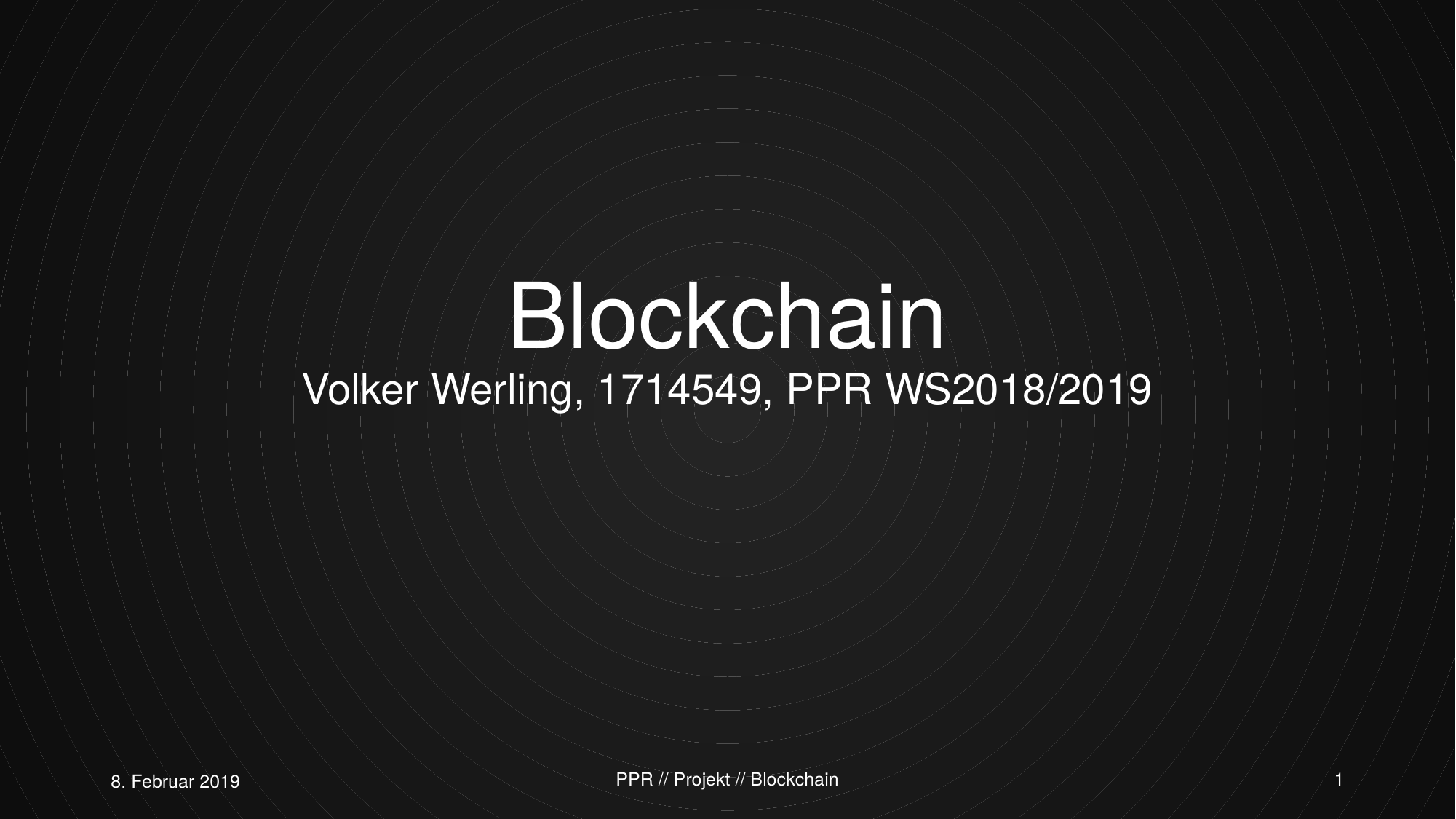

# Blockchain Volker Werling, 1714549, PPR WS2018/2019
8. Februar 2019
PPR // Projekt // Blockchain
1